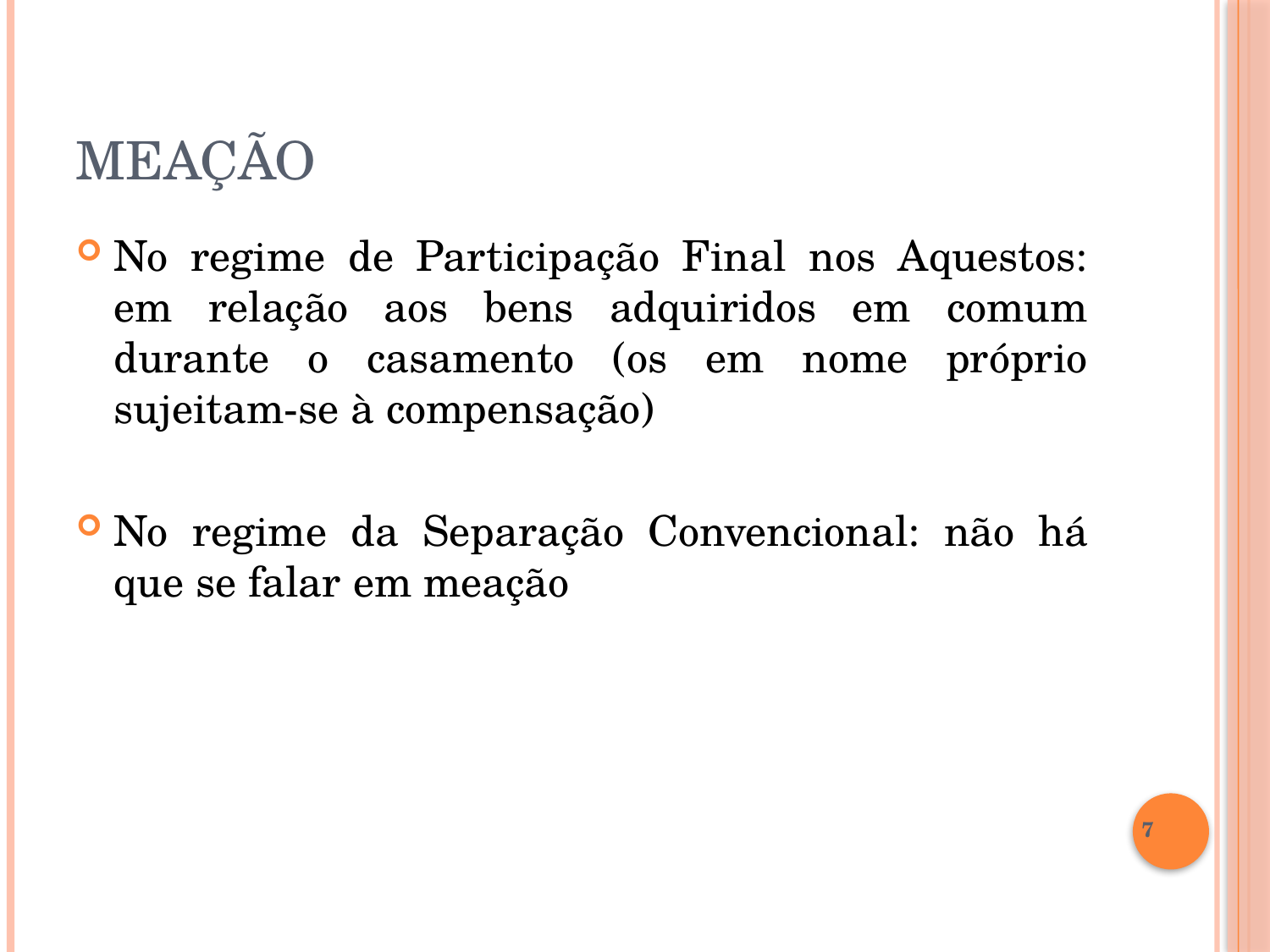

# MEAÇÃO
No regime de Participação Final nos Aquestos: em relação aos bens adquiridos em comum durante o casamento (os em nome próprio sujeitam-se à compensação)

No regime da Separação Convencional: não há que se falar em meação

7